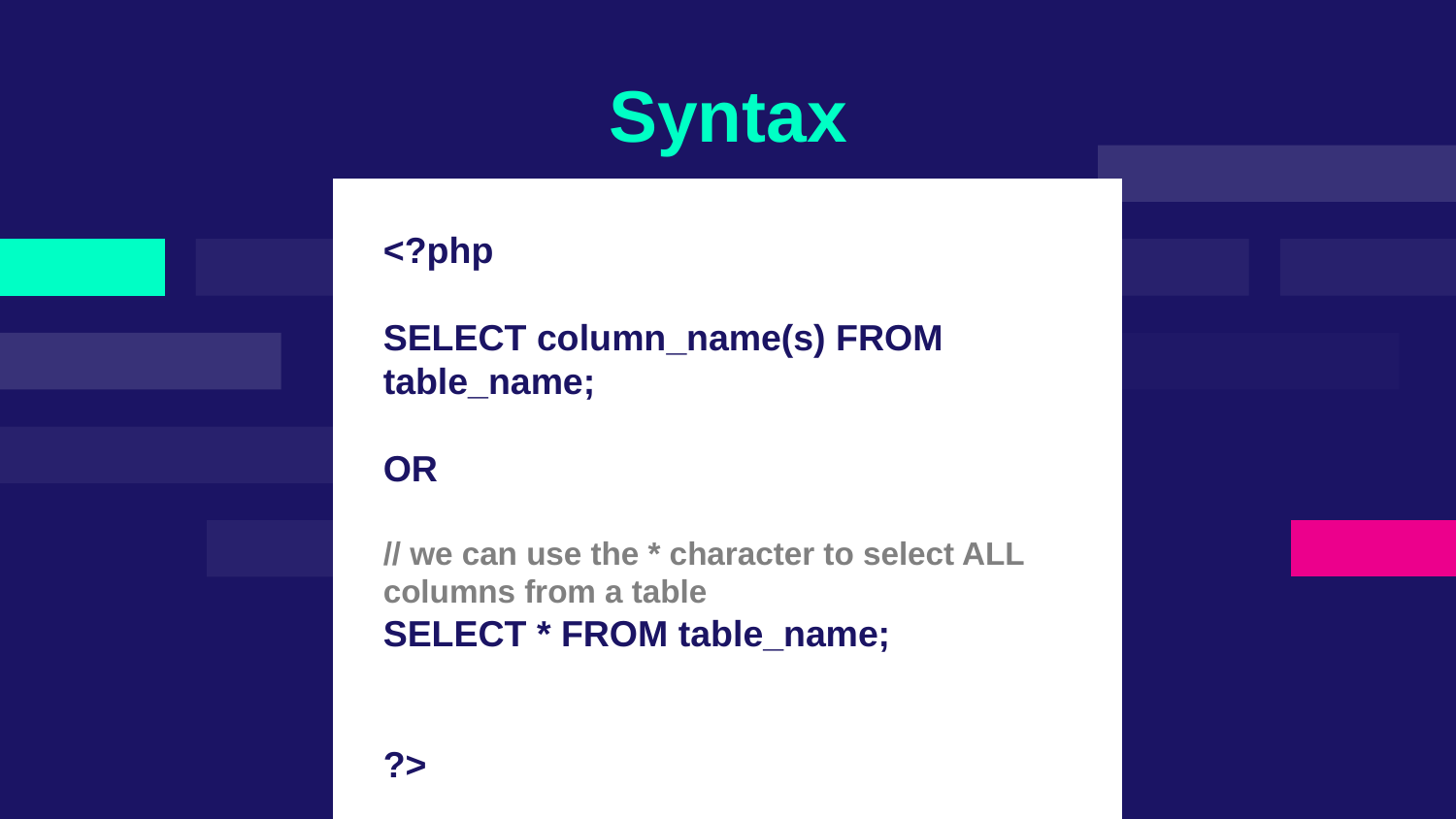

# Syntax

<?php

SELECT column_name(s) FROM table_name;

OR

// we can use the * character to select ALL columns from a table
SELECT * FROM table_name;

?>